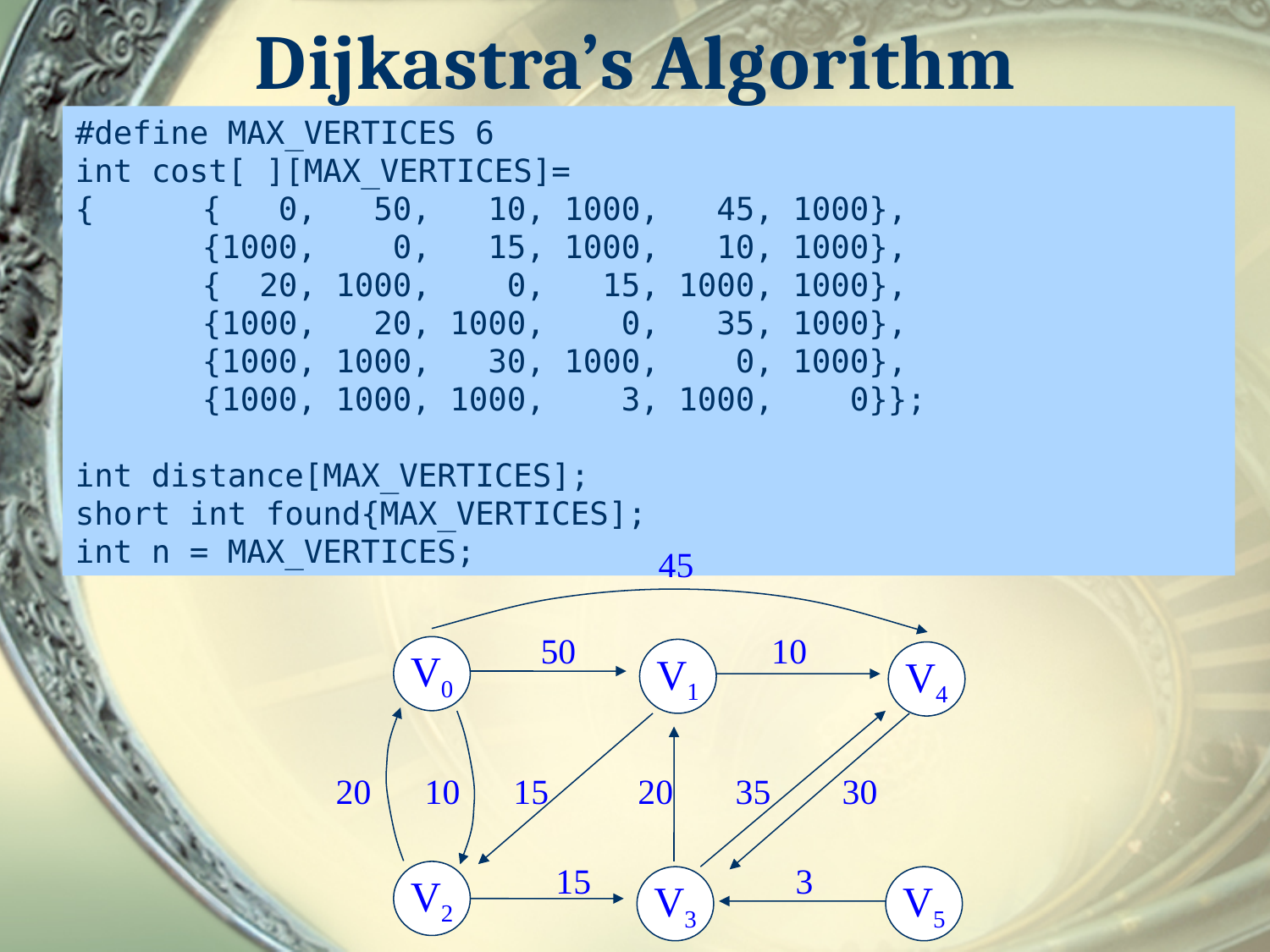

# Dijkastra’s Algorithm
#define MAX_VERTICES 6
int cost[ ][MAX_VERTICES]=
{	{   0,   50,   10, 1000,   45, 1000},
	{1000,    0,   15, 1000,   10, 1000},
	{  20, 1000,    0,   15, 1000, 1000},
	{1000,   20, 1000,    0,   35, 1000},
	{1000, 1000,   30, 1000,    0, 1000},
	{1000, 1000, 1000,    3, 1000,    0}};

int distance[MAX_VERTICES];
short int found{MAX_VERTICES];
int n = MAX_VERTICES;
45

50                      10
V0
V1
V4

 20      10      15          20       35        30
15                       3
V2
V3
V5